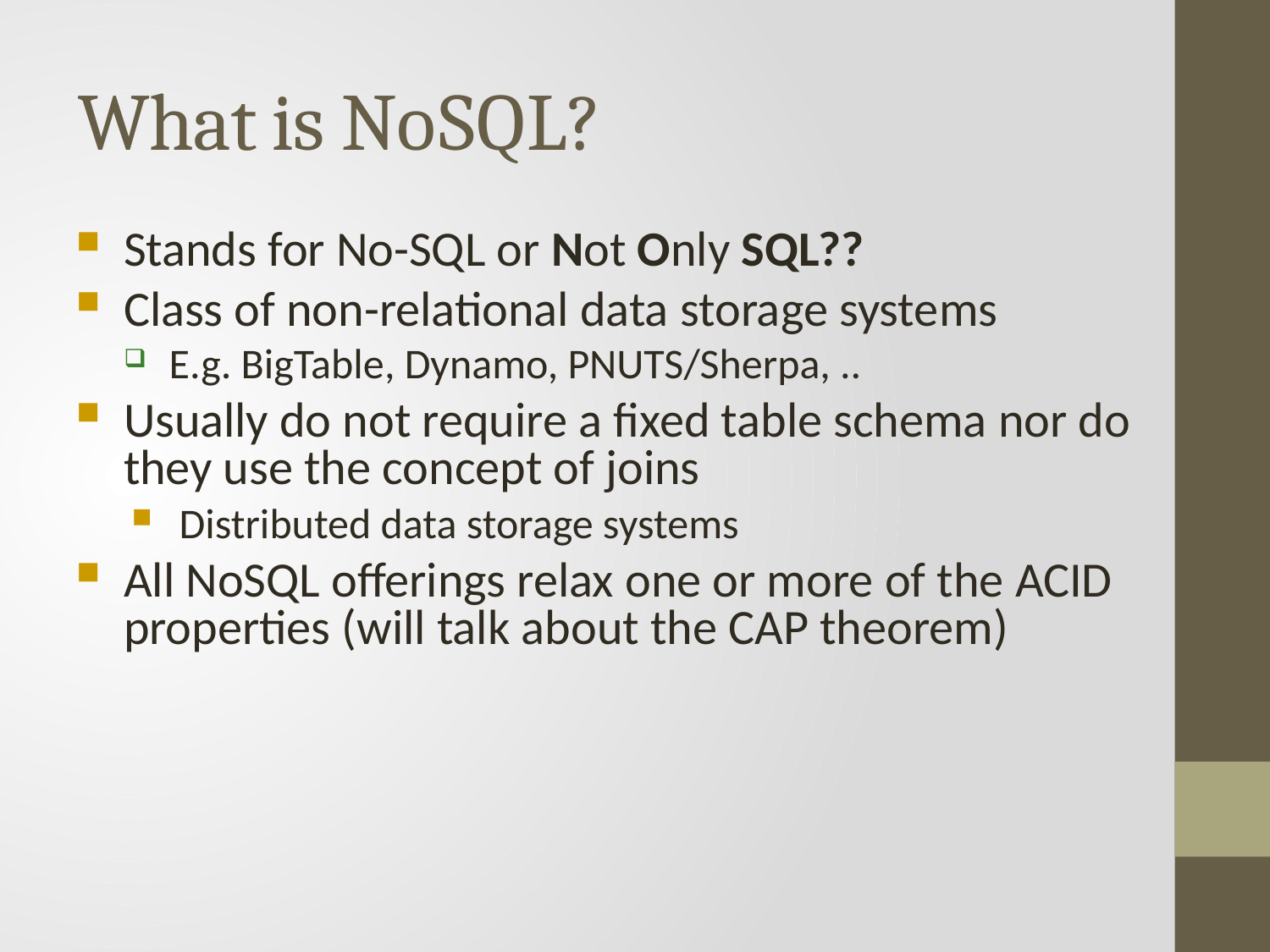

What is NoSQL?
Stands for No-SQL or Not Only SQL??
Class of non-relational data storage systems
E.g. BigTable, Dynamo, PNUTS/Sherpa, ..
Usually do not require a fixed table schema nor do they use the concept of joins
Distributed data storage systems
All NoSQL offerings relax one or more of the ACID properties (will talk about the CAP theorem)